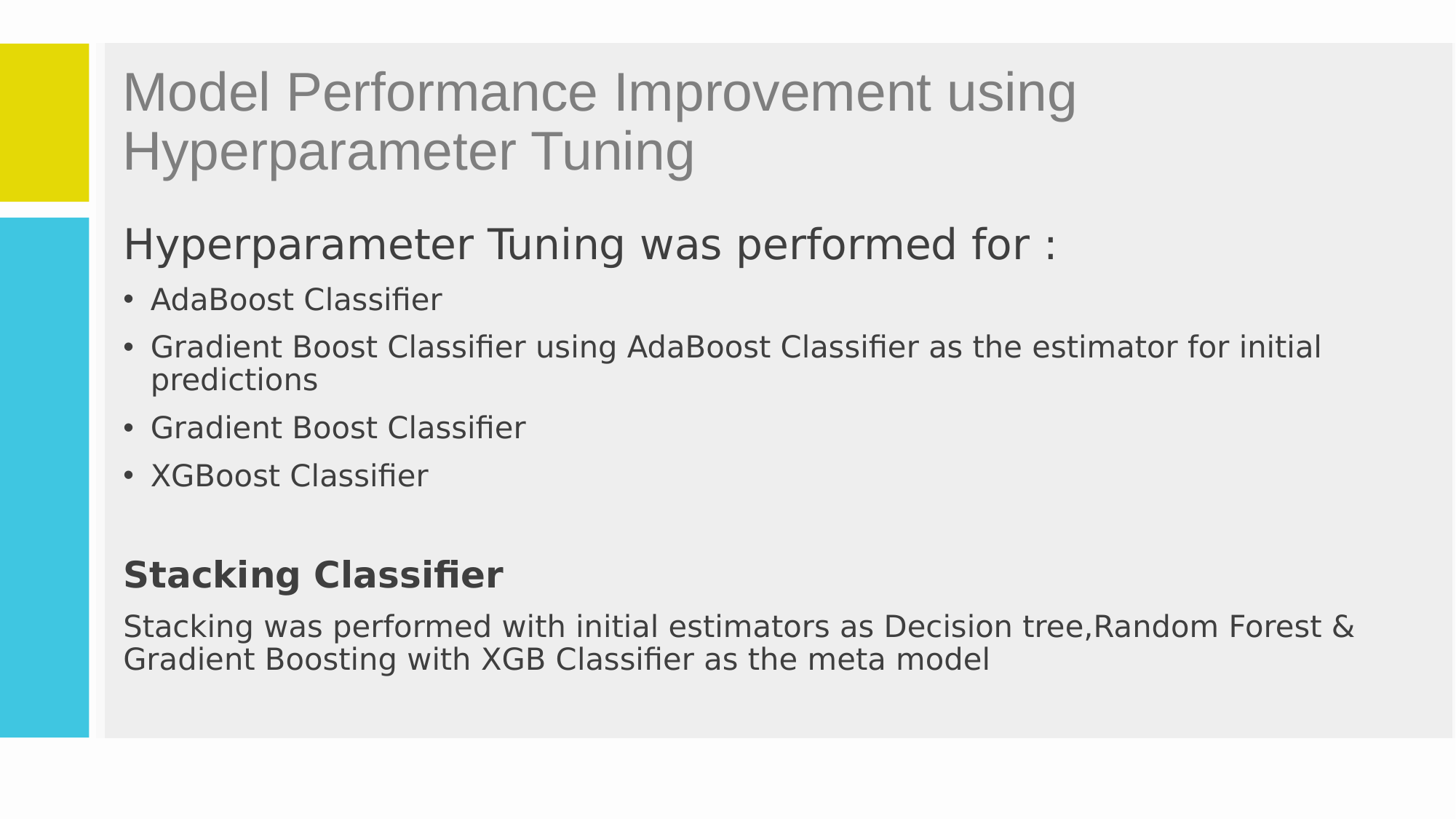

# Model Performance Improvement using Hyperparameter Tuning
Hyperparameter Tuning was performed for :
AdaBoost Classifier
Gradient Boost Classifier using AdaBoost Classifier as the estimator for initial predictions
Gradient Boost Classifier
XGBoost Classifier

Stacking Classifier
Stacking was performed with initial estimators as Decision tree,Random Forest & Gradient Boosting with XGB Classifier as the meta model